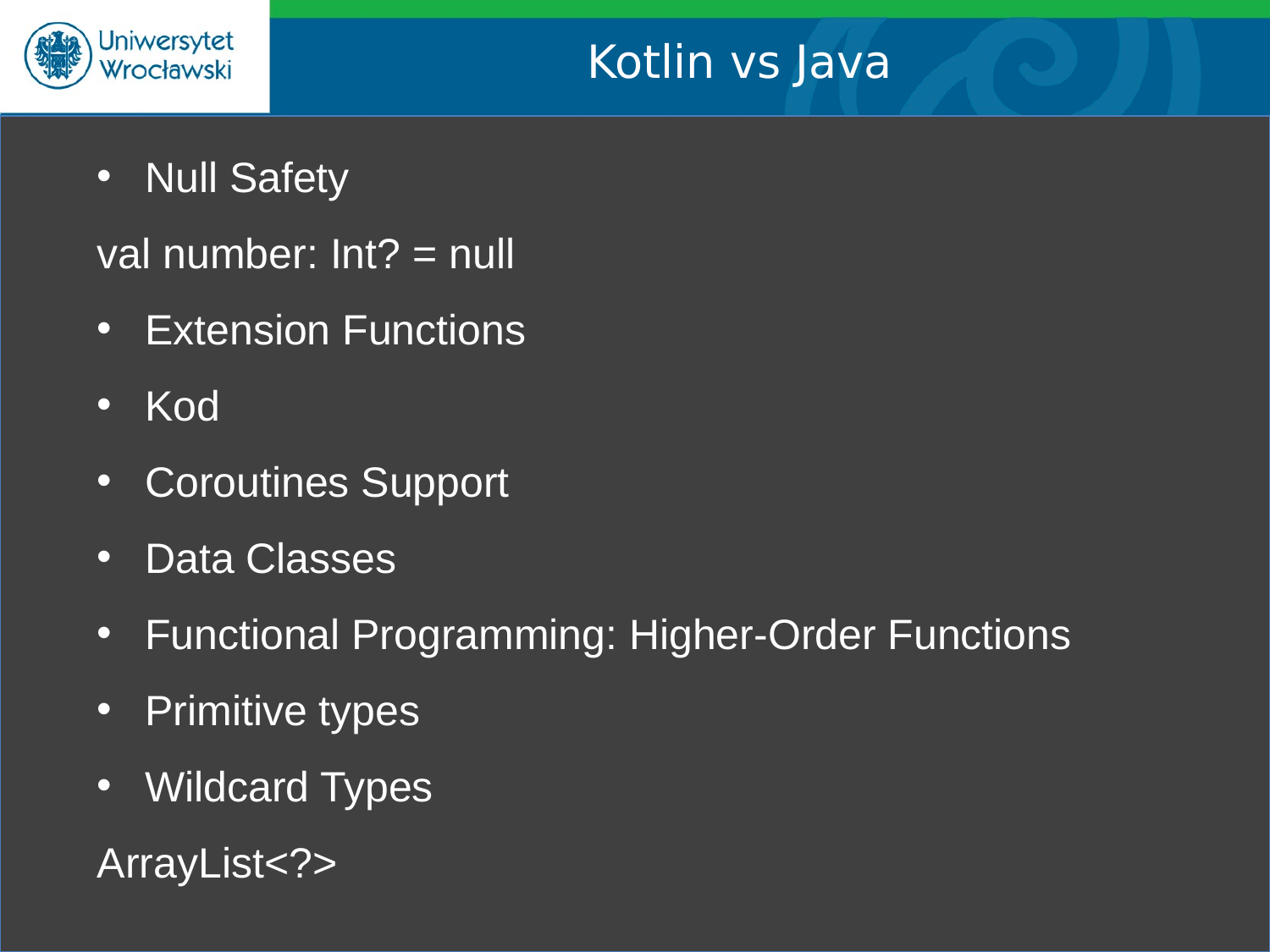

Kotlin vs Java

Null Safety
val number: Int? = null
Extension Functions
Kod
Coroutines Support
Data Classes
Functional Programming: Higher-Order Functions
Primitive types
Wildcard Types
ArrayList<?>